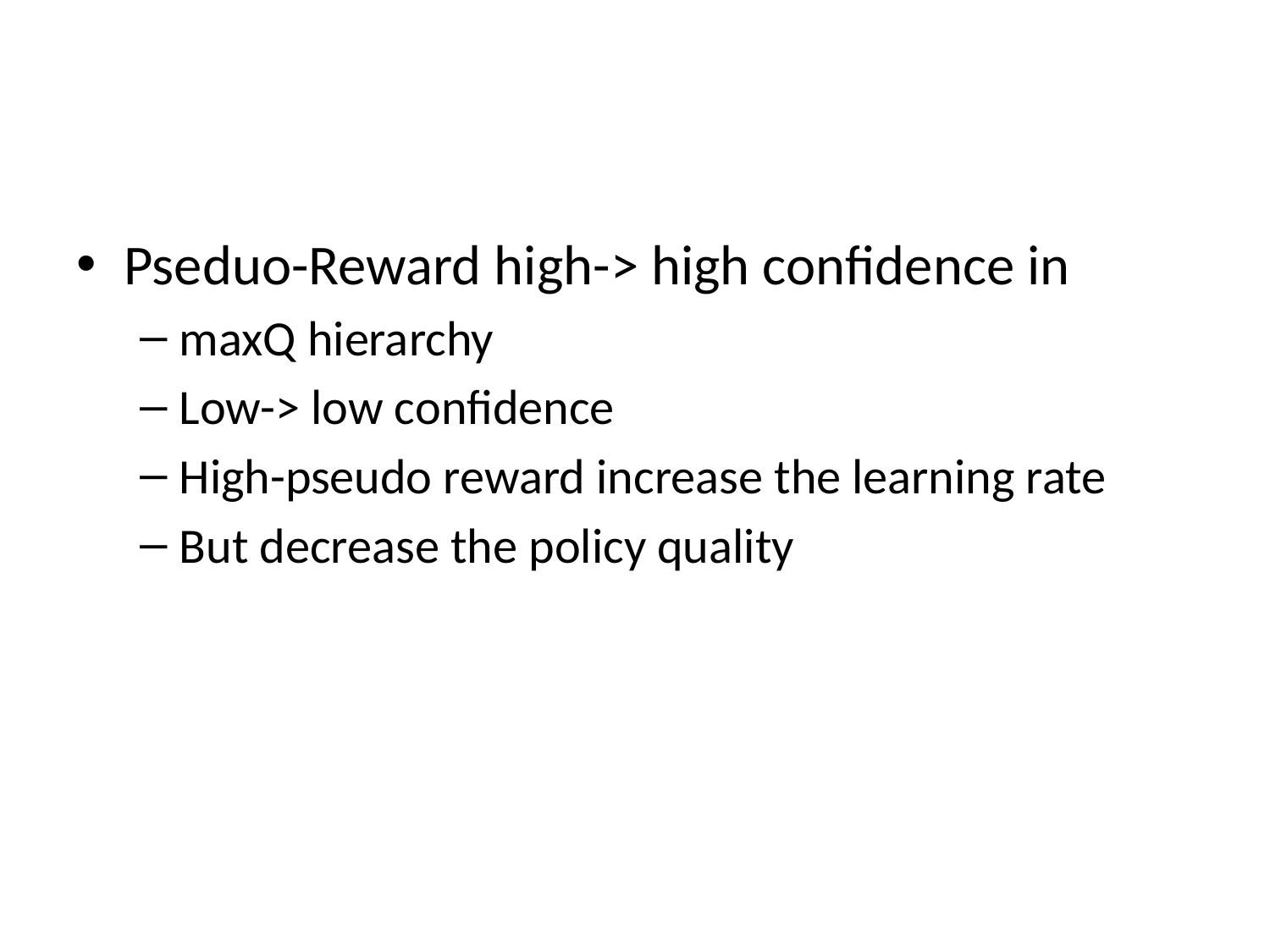

#
Pseduo-Reward high-> high confidence in
maxQ hierarchy
Low-> low confidence
High-pseudo reward increase the learning rate
But decrease the policy quality